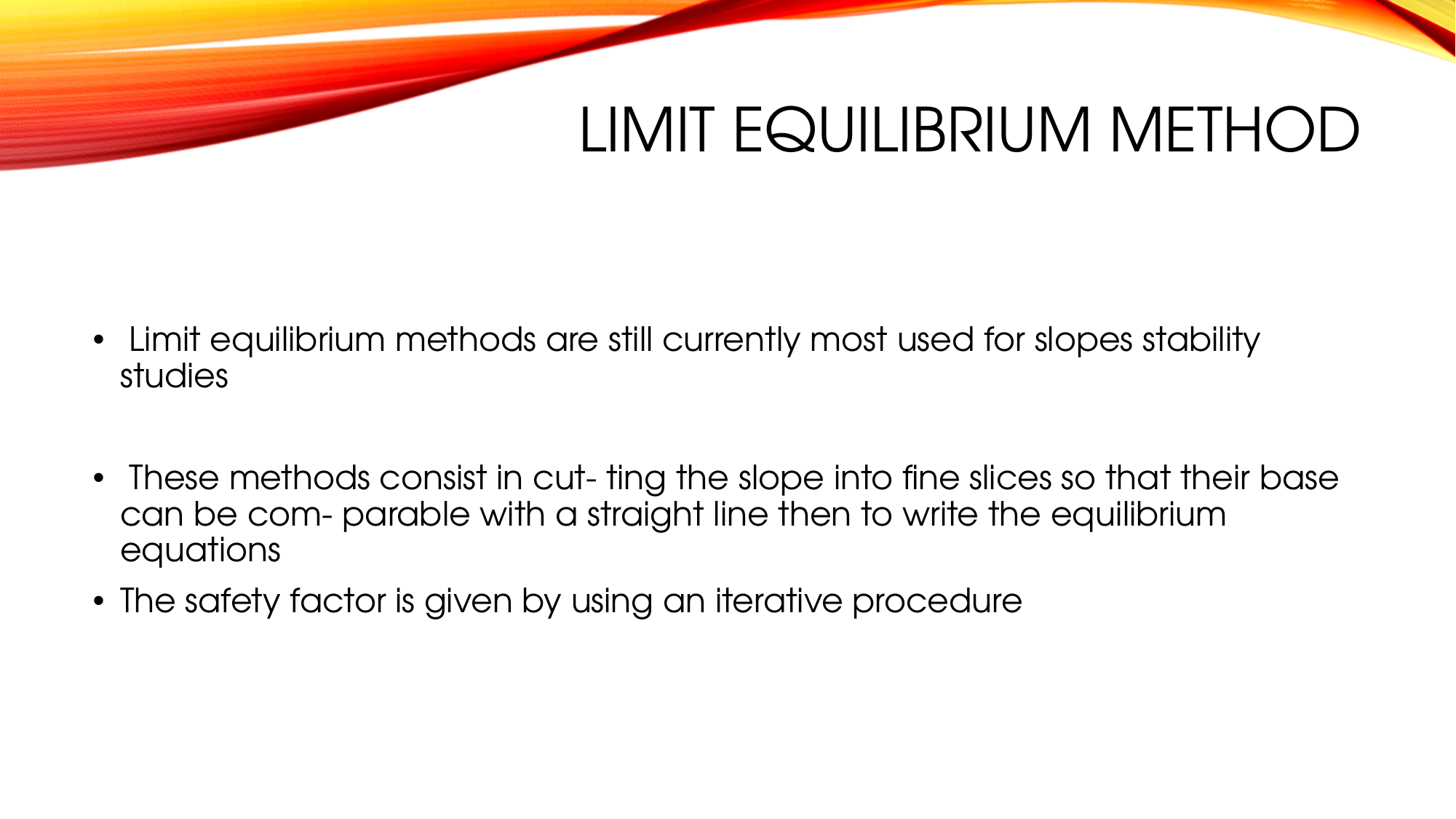

# Limit Equilibrium Method

 Limit equilibrium methods are still currently most used for slopes stability studies

 These methods consist in cut- ting the slope into fine slices so that their base can be com- parable with a straight line then to write the equilibrium equations
The safety factor is given by using an iterative procedure